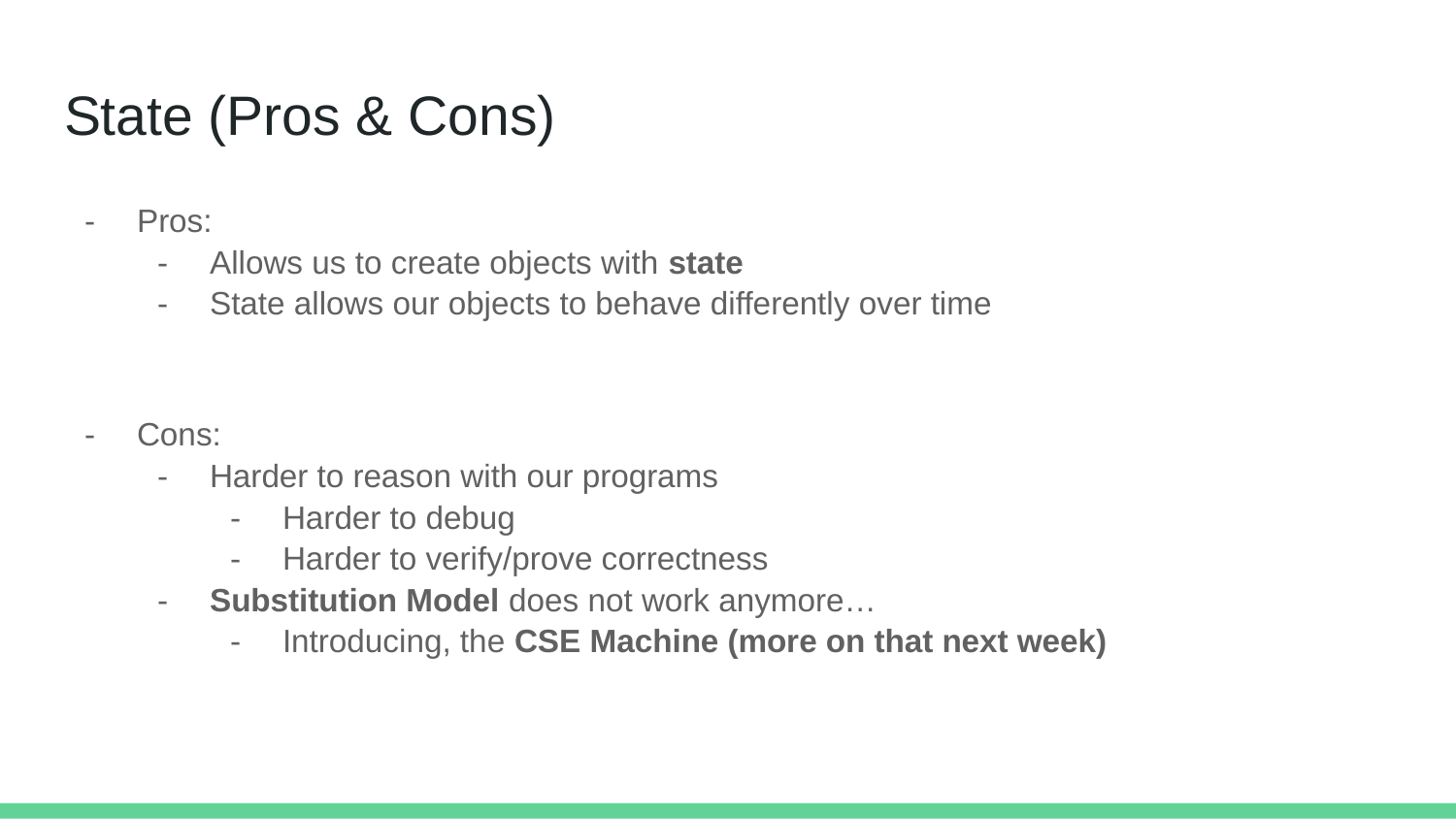

# State (Pros & Cons)
Pros:
Allows us to create objects with state
State allows our objects to behave differently over time

Cons:
Harder to reason with our programs
Harder to debug
Harder to verify/prove correctness
Substitution Model does not work anymore…
Introducing, the CSE Machine (more on that next week)